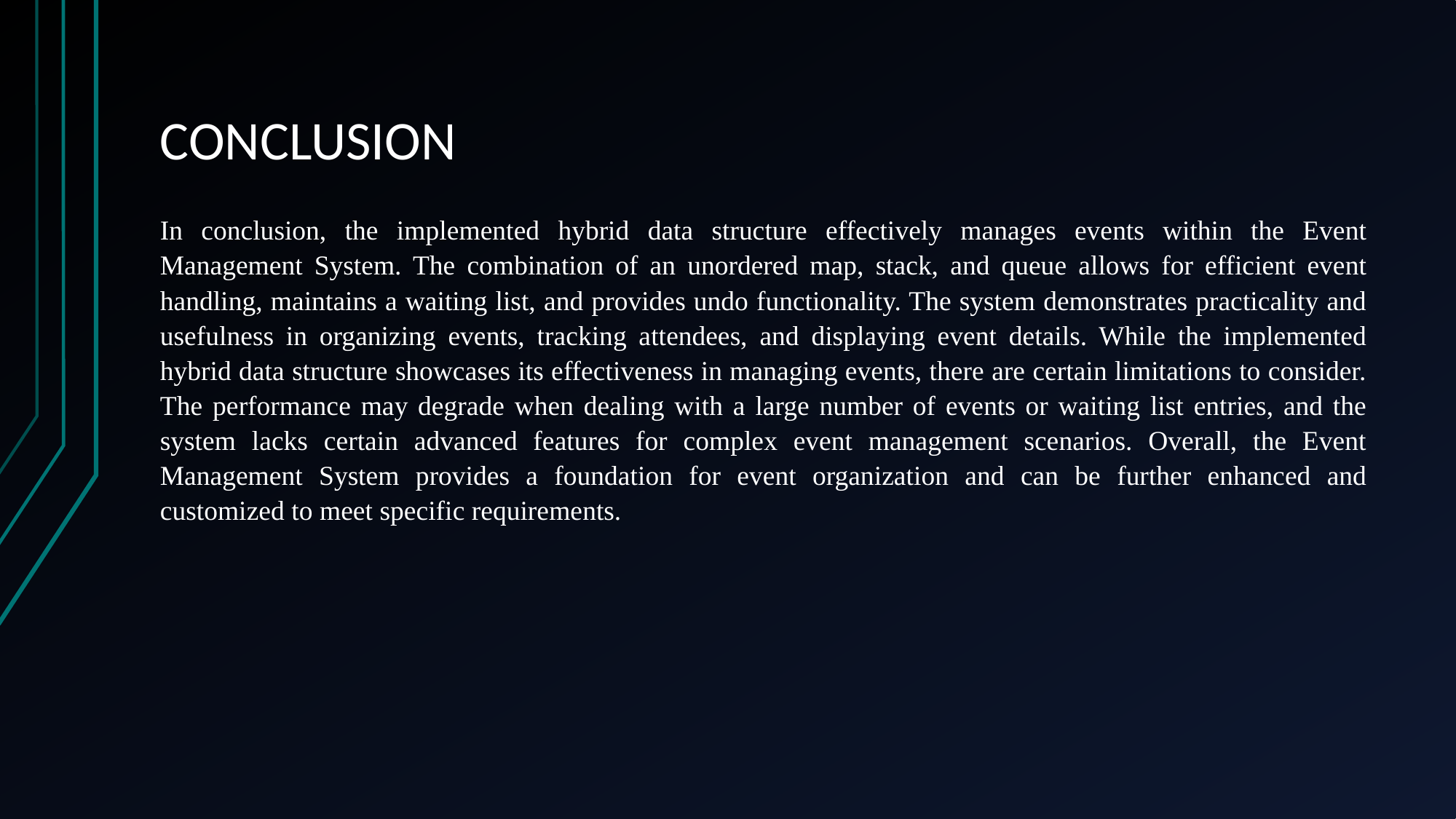

# CONCLUSION
In conclusion, the implemented hybrid data structure effectively manages events within the Event Management System. The combination of an unordered map, stack, and queue allows for efficient event handling, maintains a waiting list, and provides undo functionality. The system demonstrates practicality and usefulness in organizing events, tracking attendees, and displaying event details. While the implemented hybrid data structure showcases its effectiveness in managing events, there are certain limitations to consider. The performance may degrade when dealing with a large number of events or waiting list entries, and the system lacks certain advanced features for complex event management scenarios. Overall, the Event Management System provides a foundation for event organization and can be further enhanced and customized to meet specific requirements.